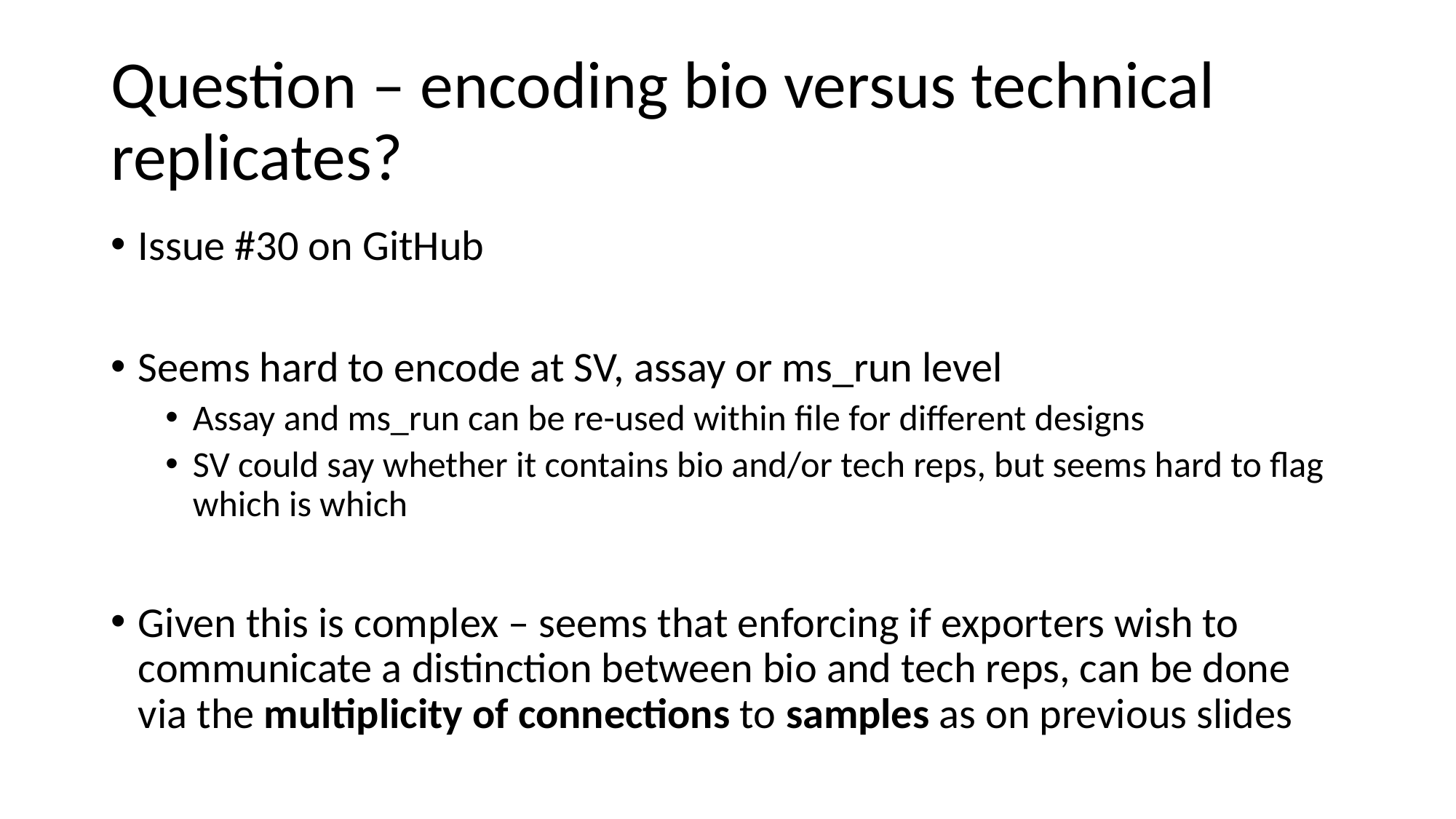

# Question – encoding bio versus technical replicates?
Issue #30 on GitHub

Seems hard to encode at SV, assay or ms_run level
Assay and ms_run can be re-used within file for different designs
SV could say whether it contains bio and/or tech reps, but seems hard to flag which is which

Given this is complex – seems that enforcing if exporters wish to communicate a distinction between bio and tech reps, can be done via the multiplicity of connections to samples as on previous slides